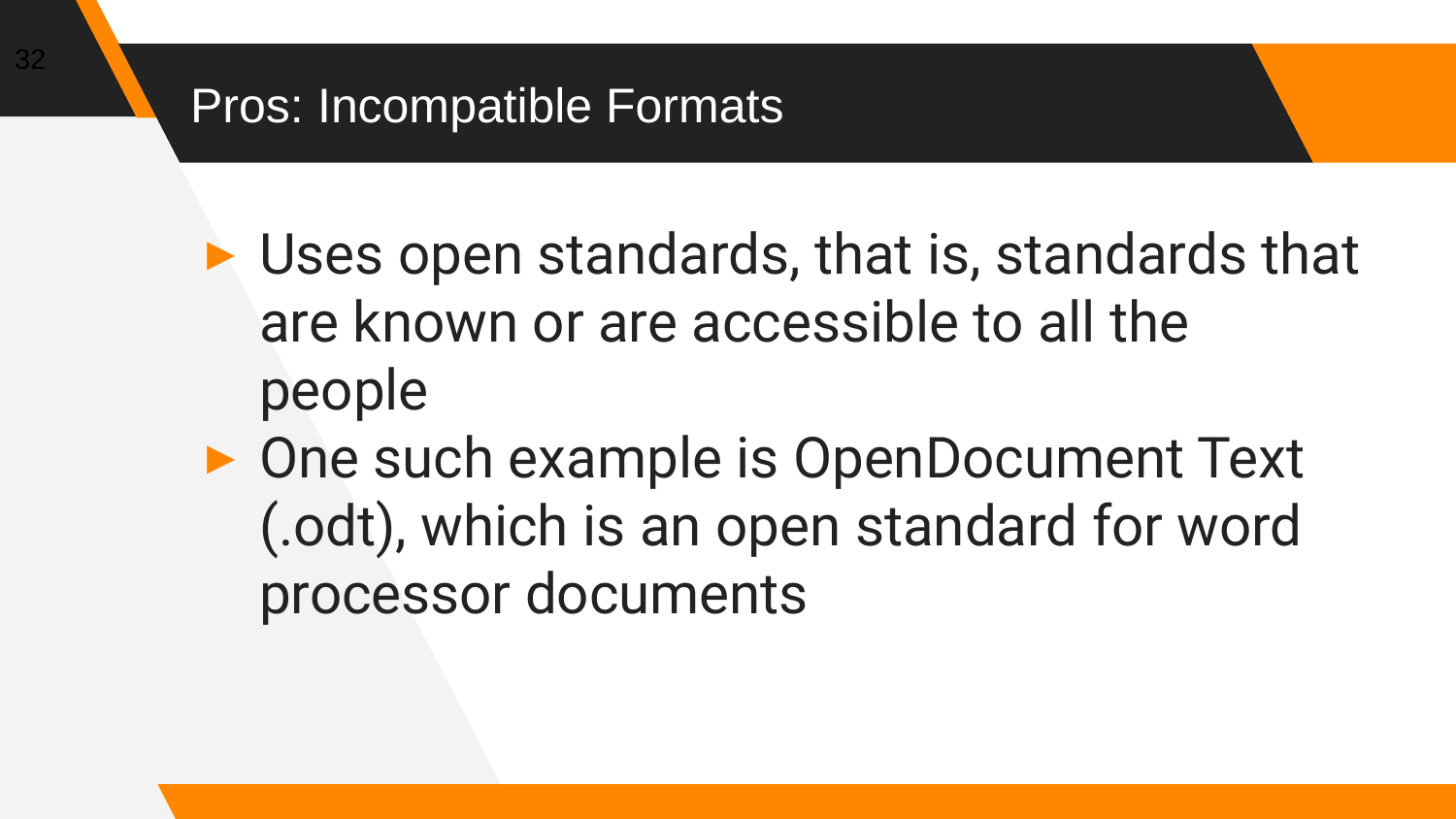

32
# Pros: Incompatible Formats
Uses open standards, that is, standards that are known or are accessible to all the people
One such example is OpenDocument Text (.odt), which is an open standard for word processor documents